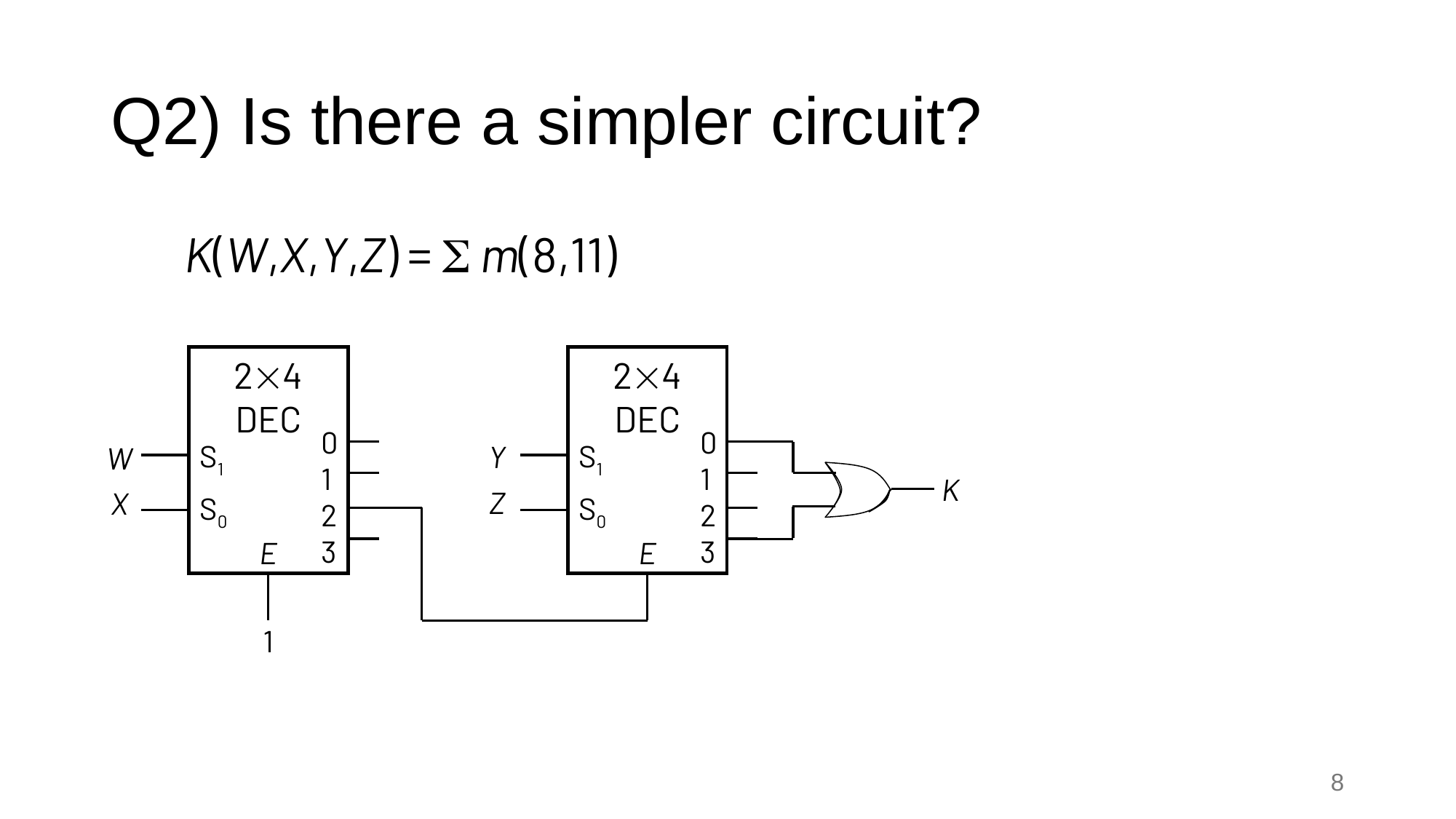

# Q2) Is there a simpler circuit?
K(W,X,Y,Z) = Σ m(8,11)
Cin
2×4
DEC
0
1
2
3
S1
S0
E
W
X
1
Cin
2×4
DEC
0
1
2
3
S1
S0
E

K
Y
Z
8